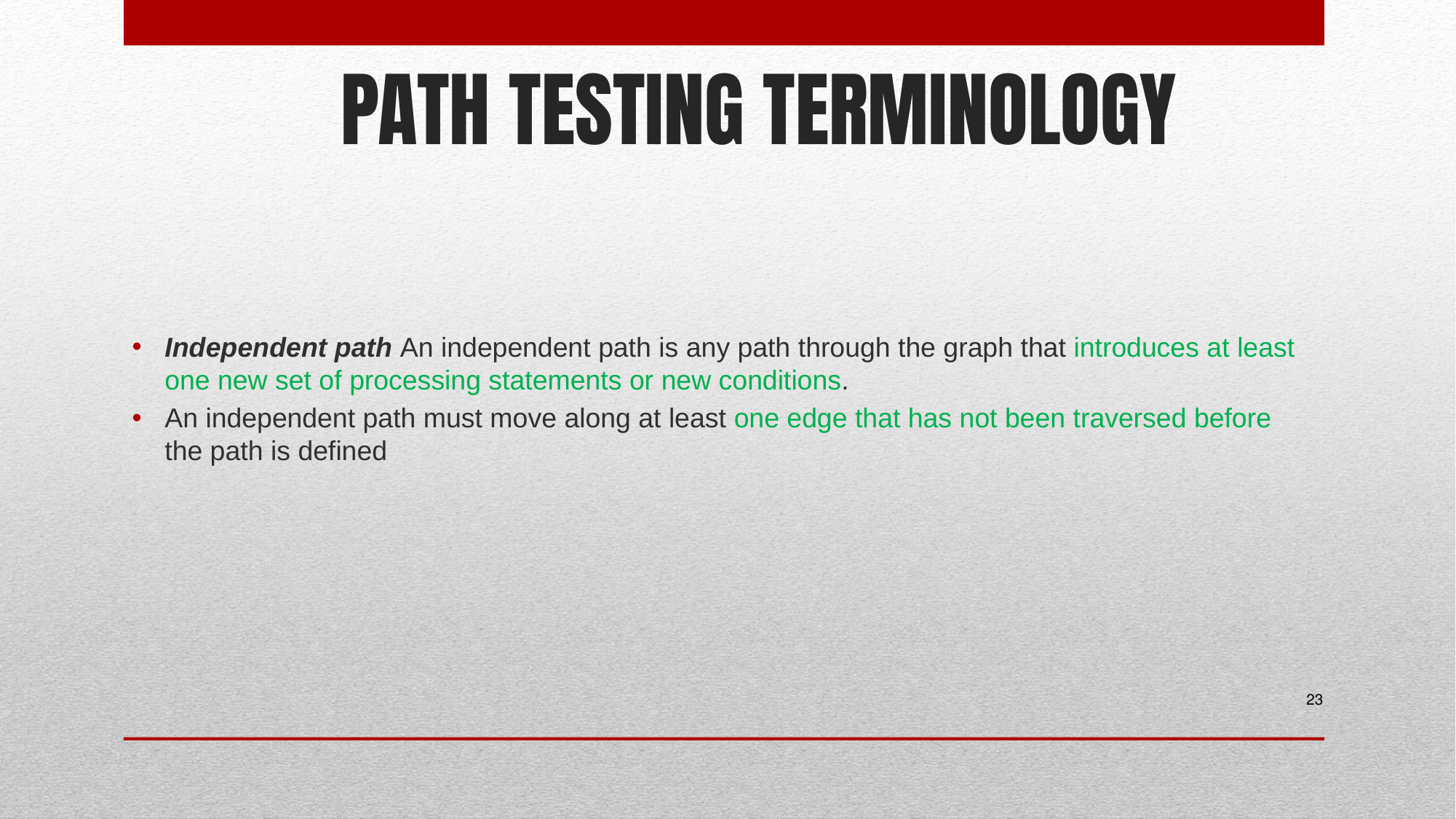

PATH TESTING TERMINOLOGY
Independent path An independent path is any path through the graph that introduces at least one new set of processing statements or new conditions.
An independent path must move along at least one edge that has not been traversed before the path is defined

23